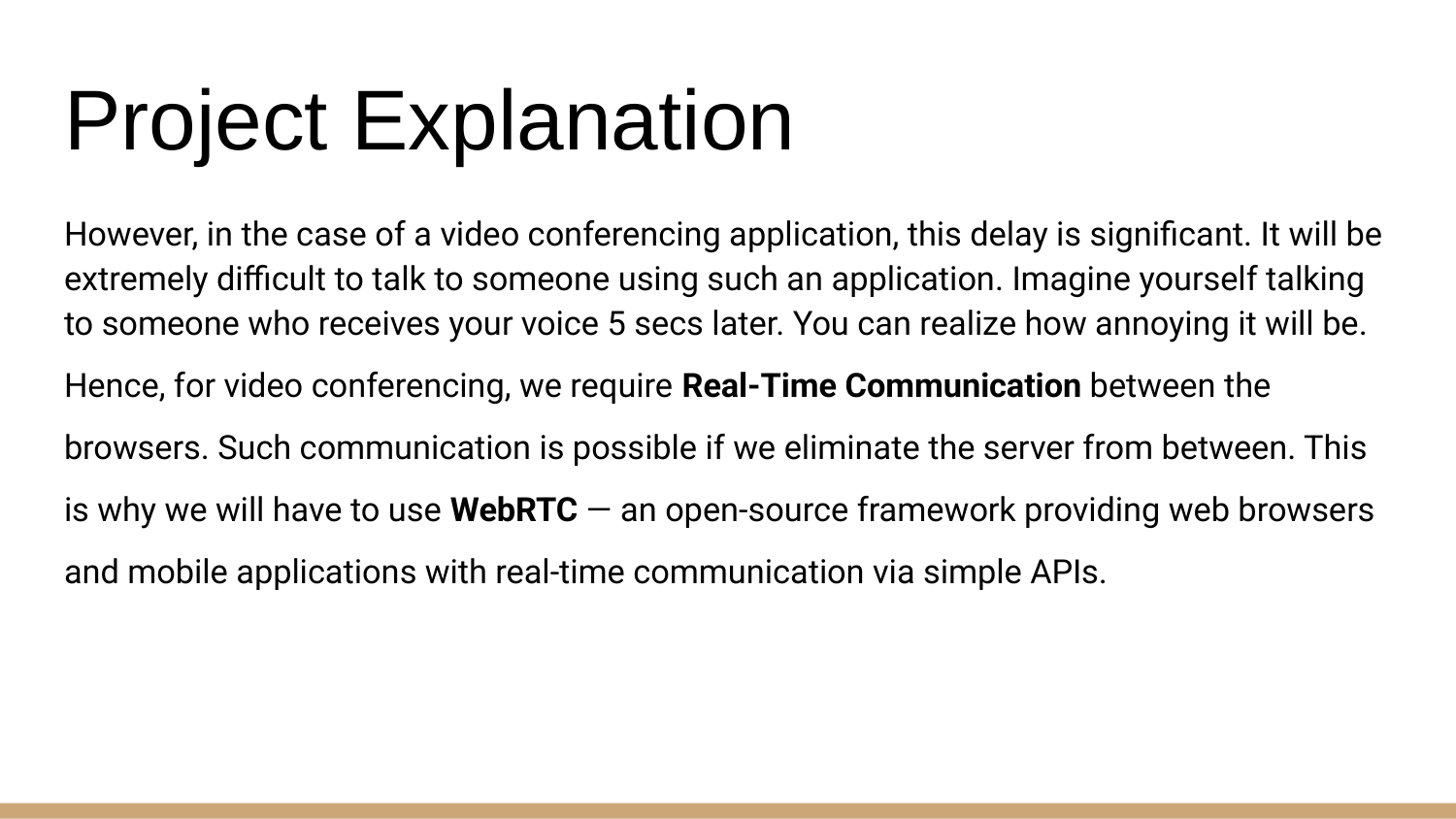

# Project Explanation
However, in the case of a video conferencing application, this delay is significant. It will be extremely difficult to talk to someone using such an application. Imagine yourself talking to someone who receives your voice 5 secs later. You can realize how annoying it will be.
Hence, for video conferencing, we require Real-Time Communication between the browsers. Such communication is possible if we eliminate the server from between. This is why we will have to use WebRTC — an open-source framework providing web browsers and mobile applications with real-time communication via simple APIs.